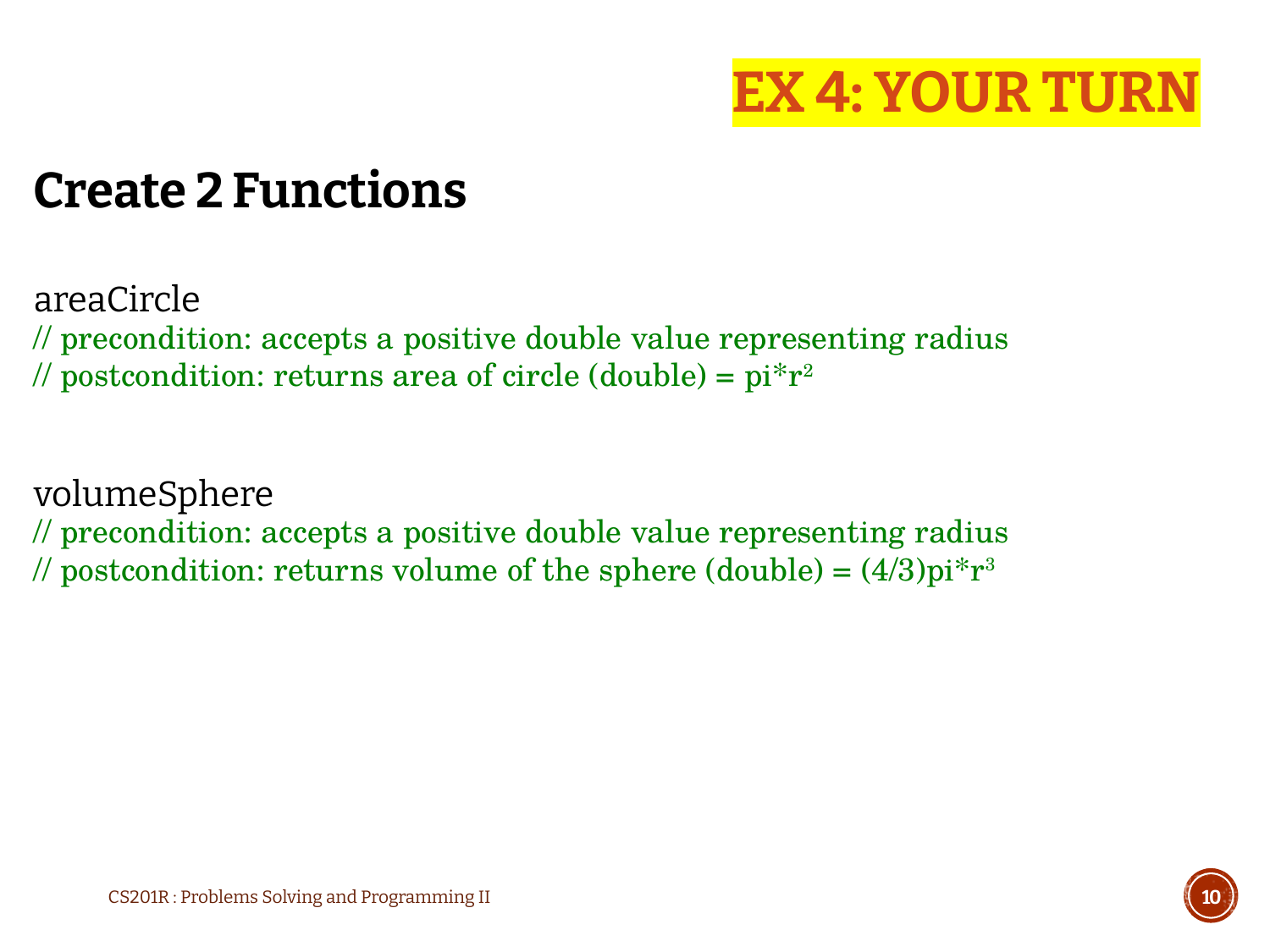

EX 4: YOUR TURN
Create 2 Functions
areaCircle
// precondition: accepts a positive double value representing radius
// postcondition: returns area of circle (double) = pi*r2

volumeSphere
// precondition: accepts a positive double value representing radius
// postcondition: returns volume of the sphere (double) = (4/3)pi*r3

CS201R : Problems Solving and Programming II
10